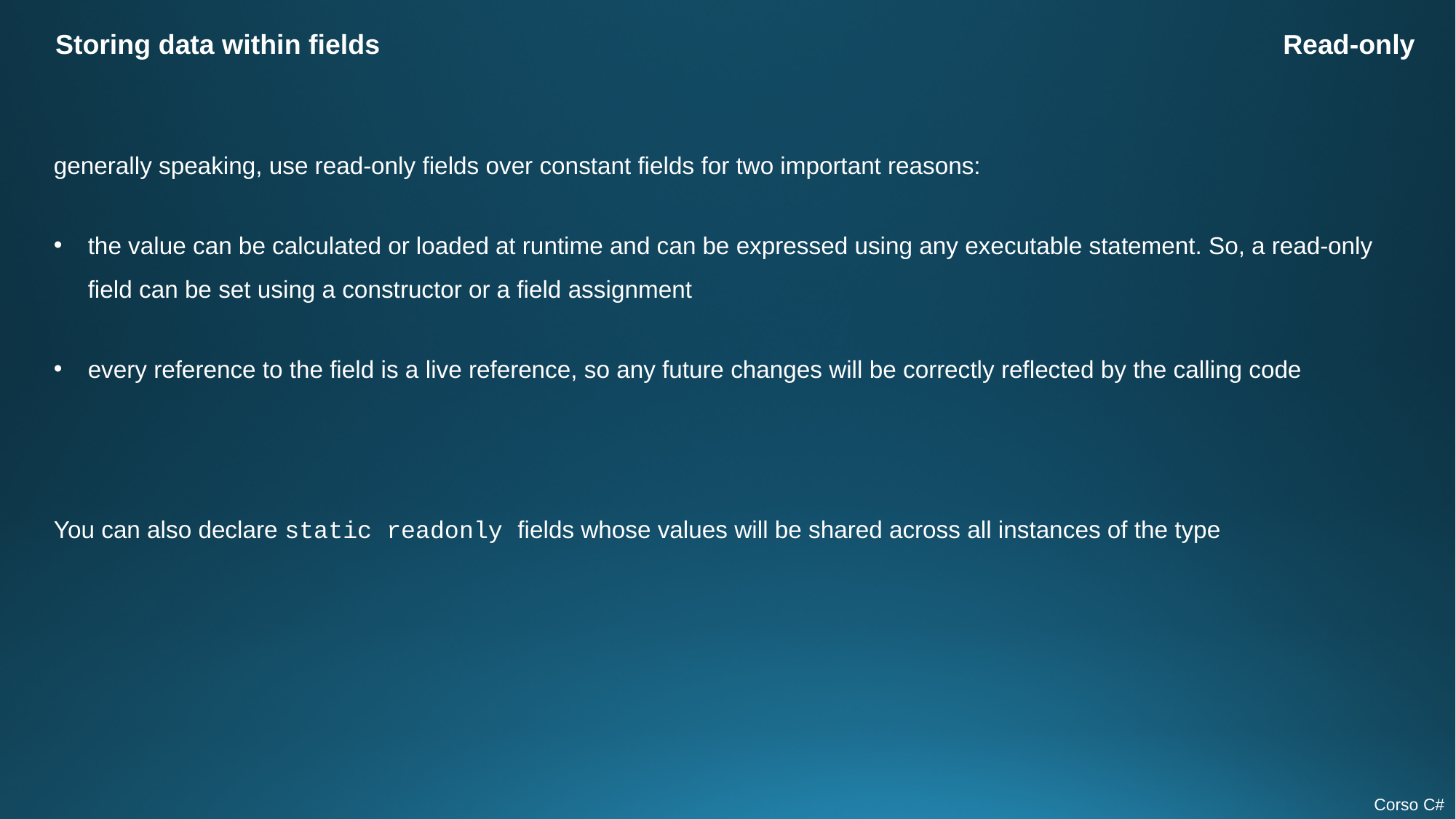

Storing data within fields
Read-only
generally speaking, use read-only fields over constant fields for two important reasons:
the value can be calculated or loaded at runtime and can be expressed using any executable statement. So, a read-only field can be set using a constructor or a field assignment
every reference to the field is a live reference, so any future changes will be correctly reflected by the calling code

You can also declare static readonly fields whose values will be shared across all instances of the type
Corso C#